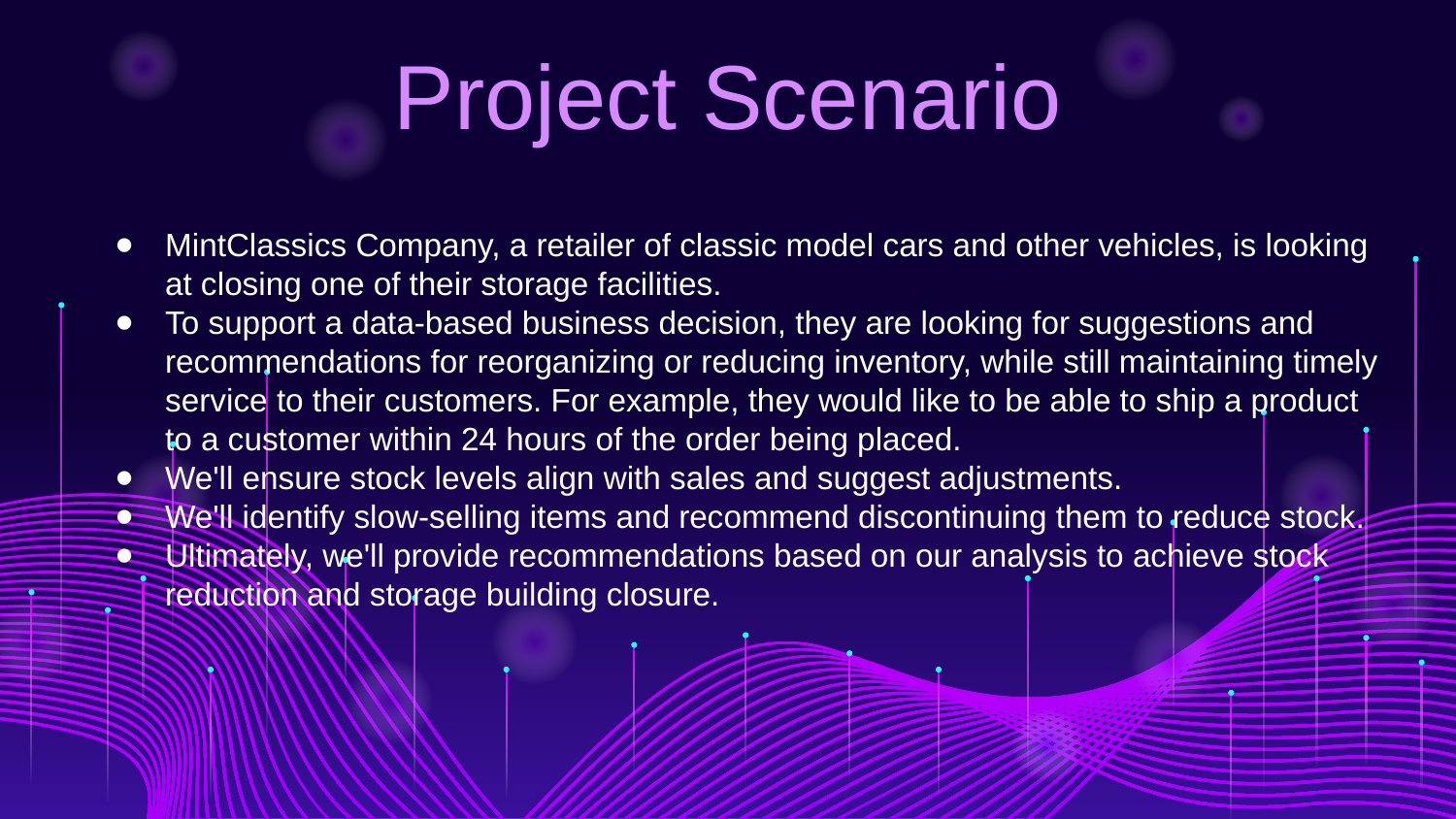

# Project Scenario

MintClassics Company, a retailer of classic model cars and other vehicles, is looking at closing one of their storage facilities.
To support a data-based business decision, they are looking for suggestions and recommendations for reorganizing or reducing inventory, while still maintaining timely service to their customers. For example, they would like to be able to ship a product to a customer within 24 hours of the order being placed.
We'll ensure stock levels align with sales and suggest adjustments.
We'll identify slow-selling items and recommend discontinuing them to reduce stock.
Ultimately, we'll provide recommendations based on our analysis to achieve stock reduction and storage building closure.